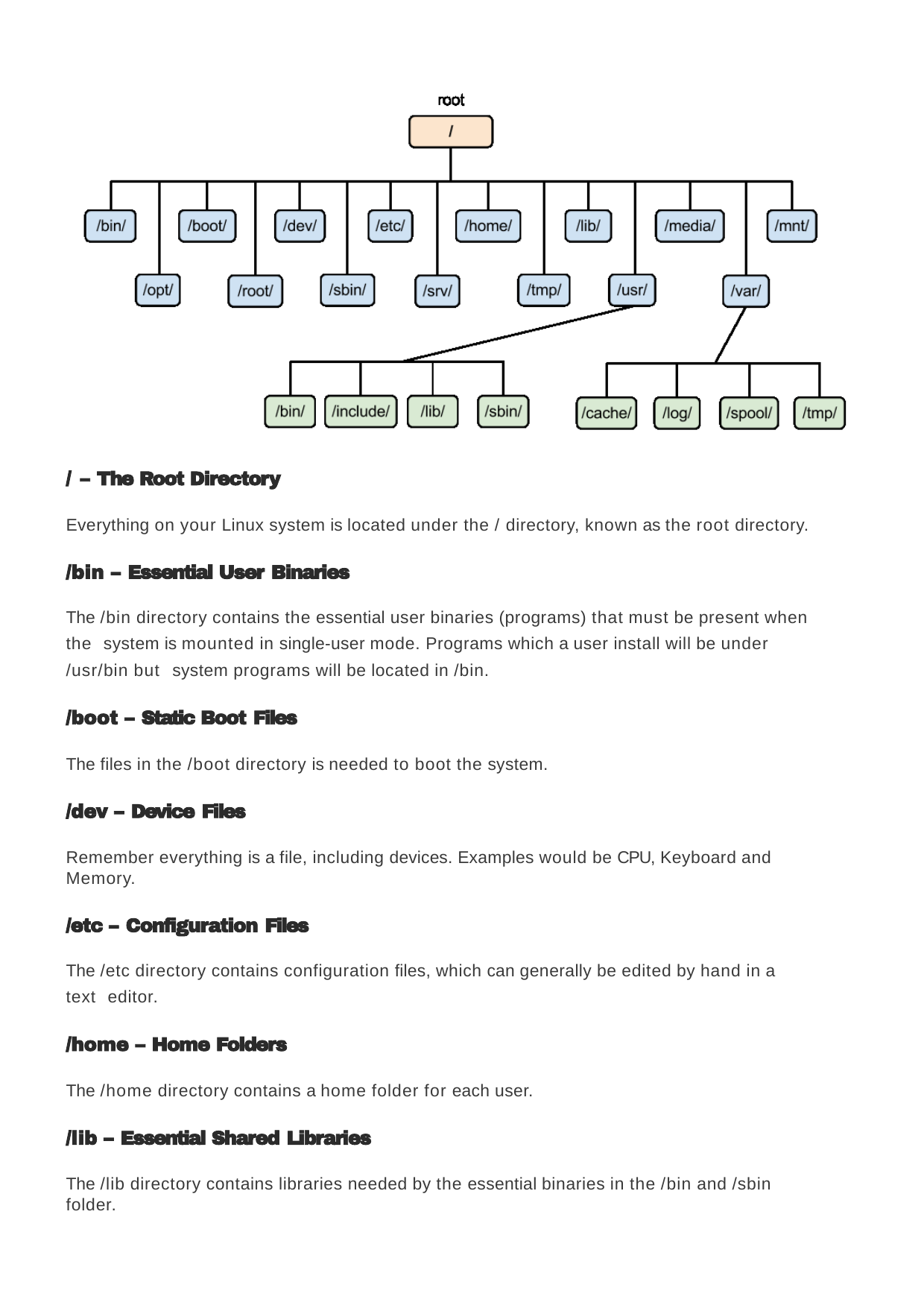

/ – The Root Directory

Everything on your Linux system is located under the / directory, known as the root directory.

/bin – Essential User Binaries
The /bin directory contains the essential user binaries (programs) that must be present when the  system is mounted in single-user mode. Programs which a user install will be under /usr/bin but  system programs will be located in /bin.

/boot – Static Boot Files

The files in the /boot directory is needed to boot the system.

/dev – Device Files

Remember everything is a file, including devices. Examples would be CPU, Keyboard and Memory.

/etc – Configuration Files
The /etc directory contains configuration files, which can generally be edited by hand in a text  editor.

/home – Home Folders

The /home directory contains a home folder for each user.

/lib – Essential Shared Libraries

The /lib directory contains libraries needed by the essential binaries in the /bin and /sbin folder.